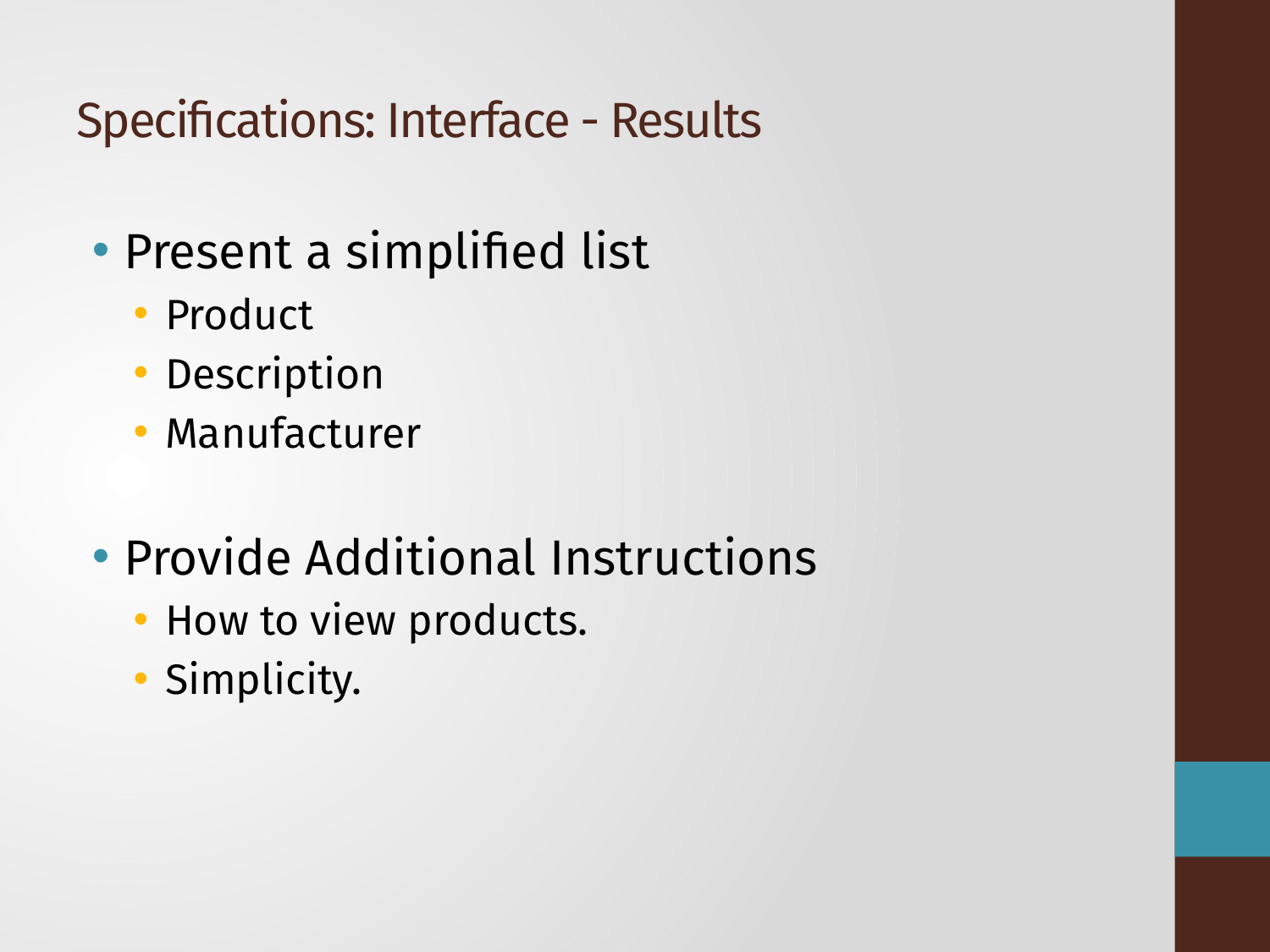

# Specifications: Interface - Results
Present a simplified list
Product
Description
Manufacturer

Provide Additional Instructions
How to view products.
Simplicity.